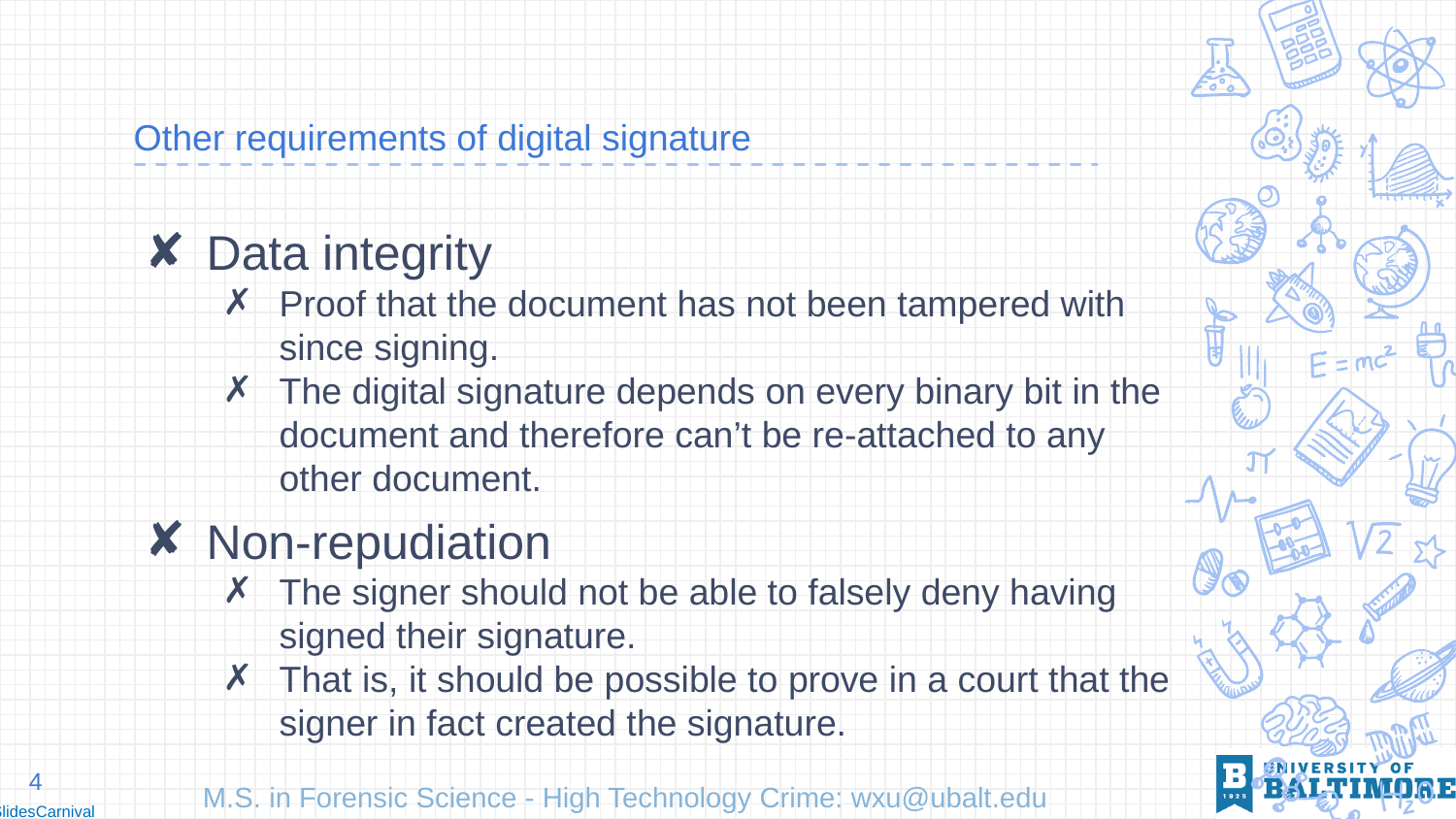

# Other requirements of digital signature
Data integrity
Proof that the document has not been tampered with since signing.
The digital signature depends on every binary bit in the document and therefore can’t be re-attached to any other document.
Non-repudiation
The signer should not be able to falsely deny having signed their signature.
That is, it should be possible to prove in a court that the signer in fact created the signature.
4